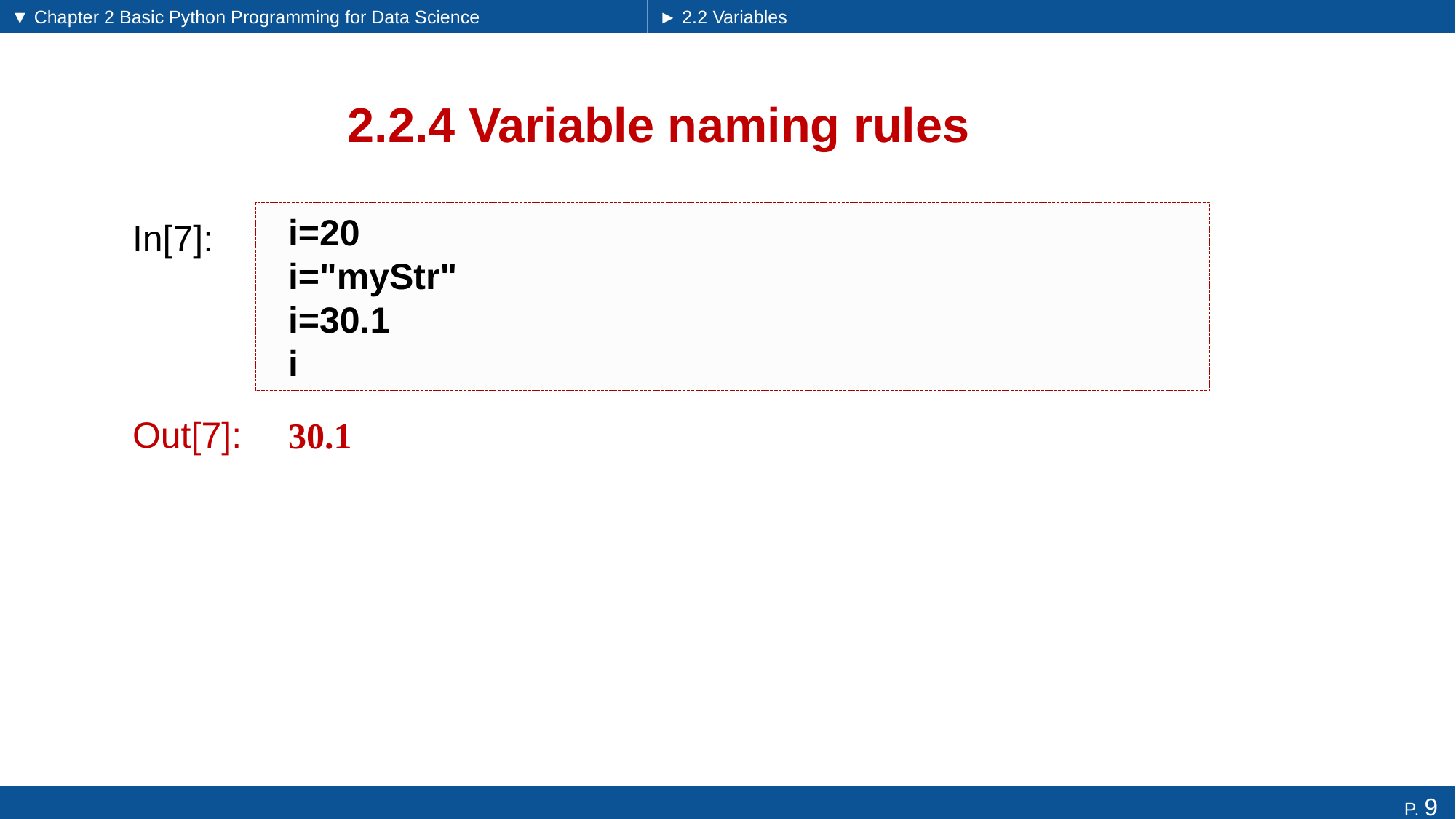

▼ Chapter 2 Basic Python Programming for Data Science
► 2.2 Variables
# 2.2.4 Variable naming rules
i=20
i="myStr"
i=30.1
i
In[7]:
30.1
Out[7]: